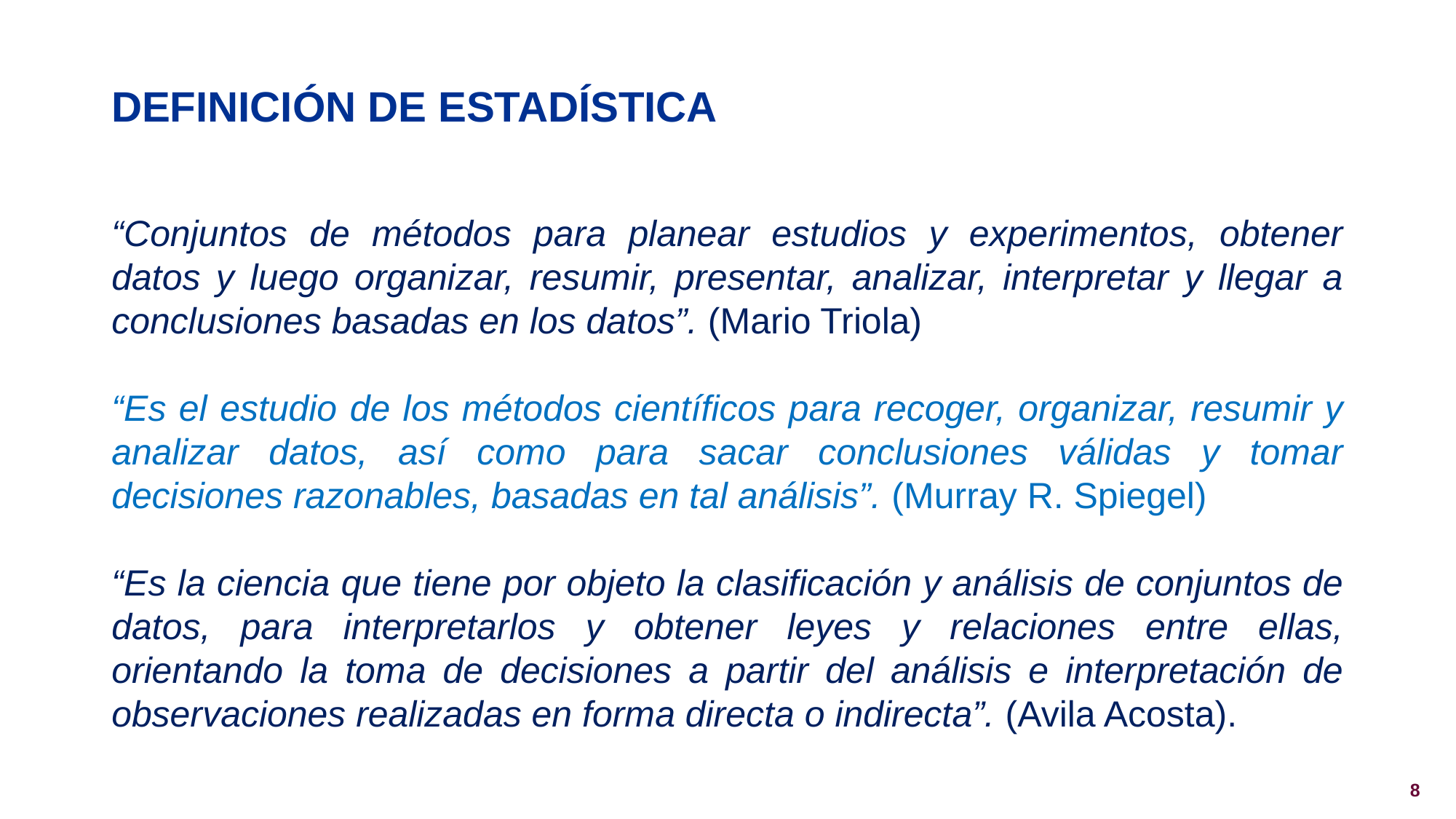

# DEFINICIÓN DE Estadística

“Conjuntos de métodos para planear estudios y experimentos, obtener datos y luego organizar, resumir, presentar, analizar, interpretar y llegar a conclusiones basadas en los datos”. (Mario Triola)

“Es el estudio de los métodos científicos para recoger, organizar, resumir y analizar datos, así como para sacar conclusiones válidas y tomar decisiones razonables, basadas en tal análisis”. (Murray R. Spiegel)

“Es la ciencia que tiene por objeto la clasificación y análisis de conjuntos de datos, para interpretarlos y obtener leyes y relaciones entre ellas, orientando la toma de decisiones a partir del análisis e interpretación de observaciones realizadas en forma directa o indirecta”. (Avila Acosta).

8